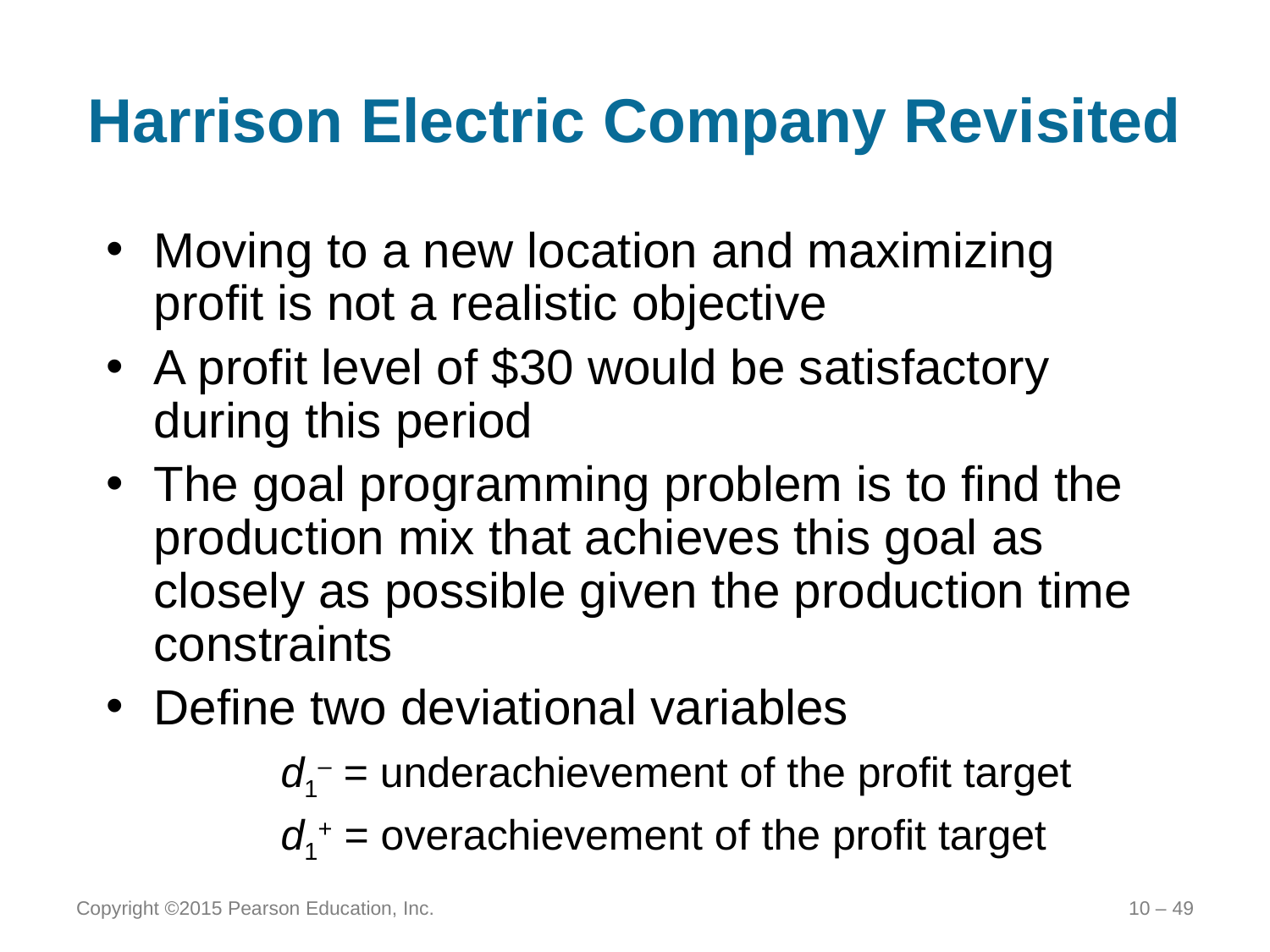

# Harrison Electric Company Revisited
Moving to a new location and maximizing profit is not a realistic objective
A profit level of $30 would be satisfactory during this period
The goal programming problem is to find the production mix that achieves this goal as closely as possible given the production time constraints
Define two deviational variables
		d1– = underachievement of the profit target
		d1+ = overachievement of the profit target

Copyright ©2015 Pearson Education, Inc.
10 – 49